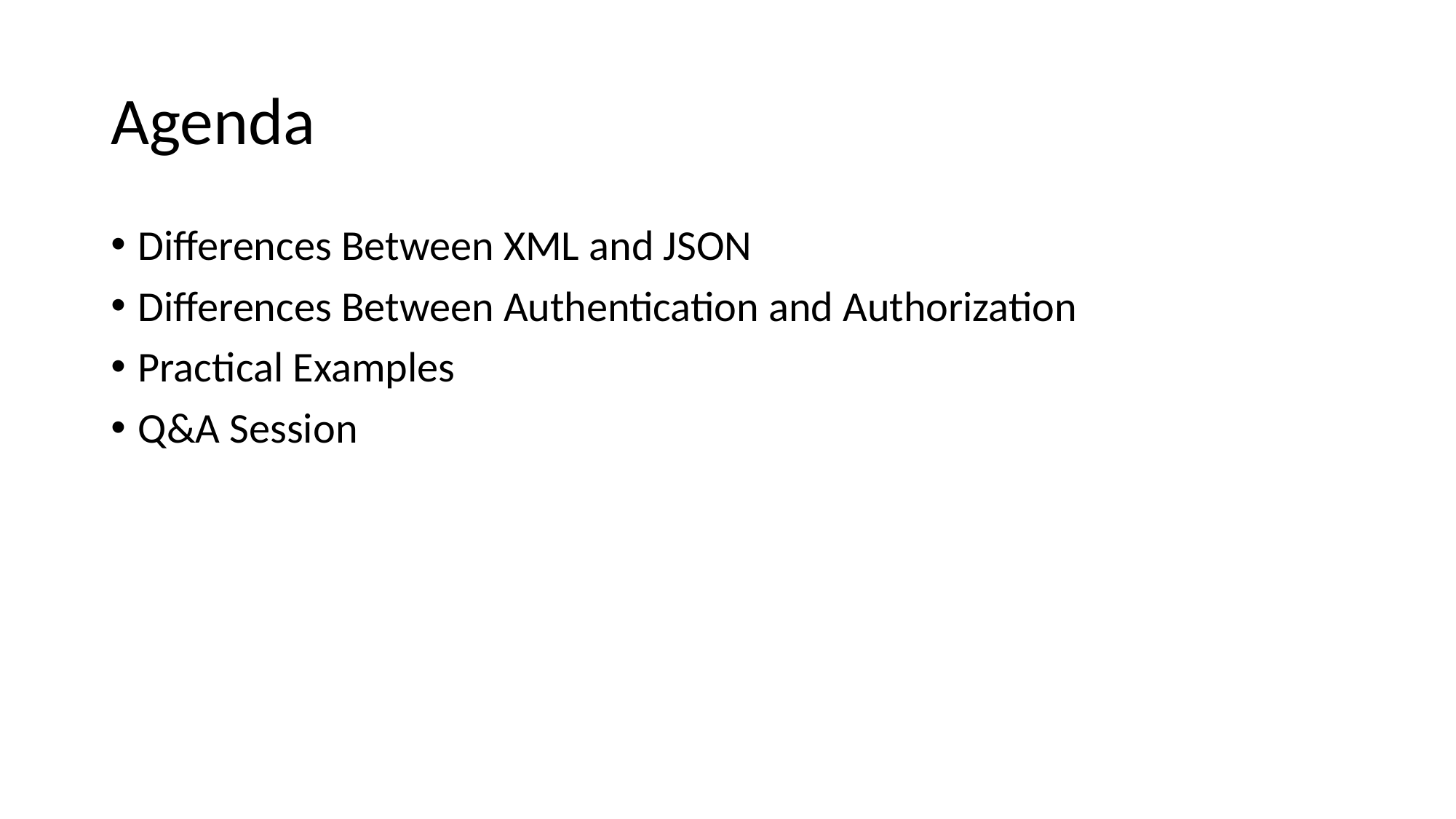

# Agenda
Differences Between XML and JSON
Differences Between Authentication and Authorization
Practical Examples
Q&A Session